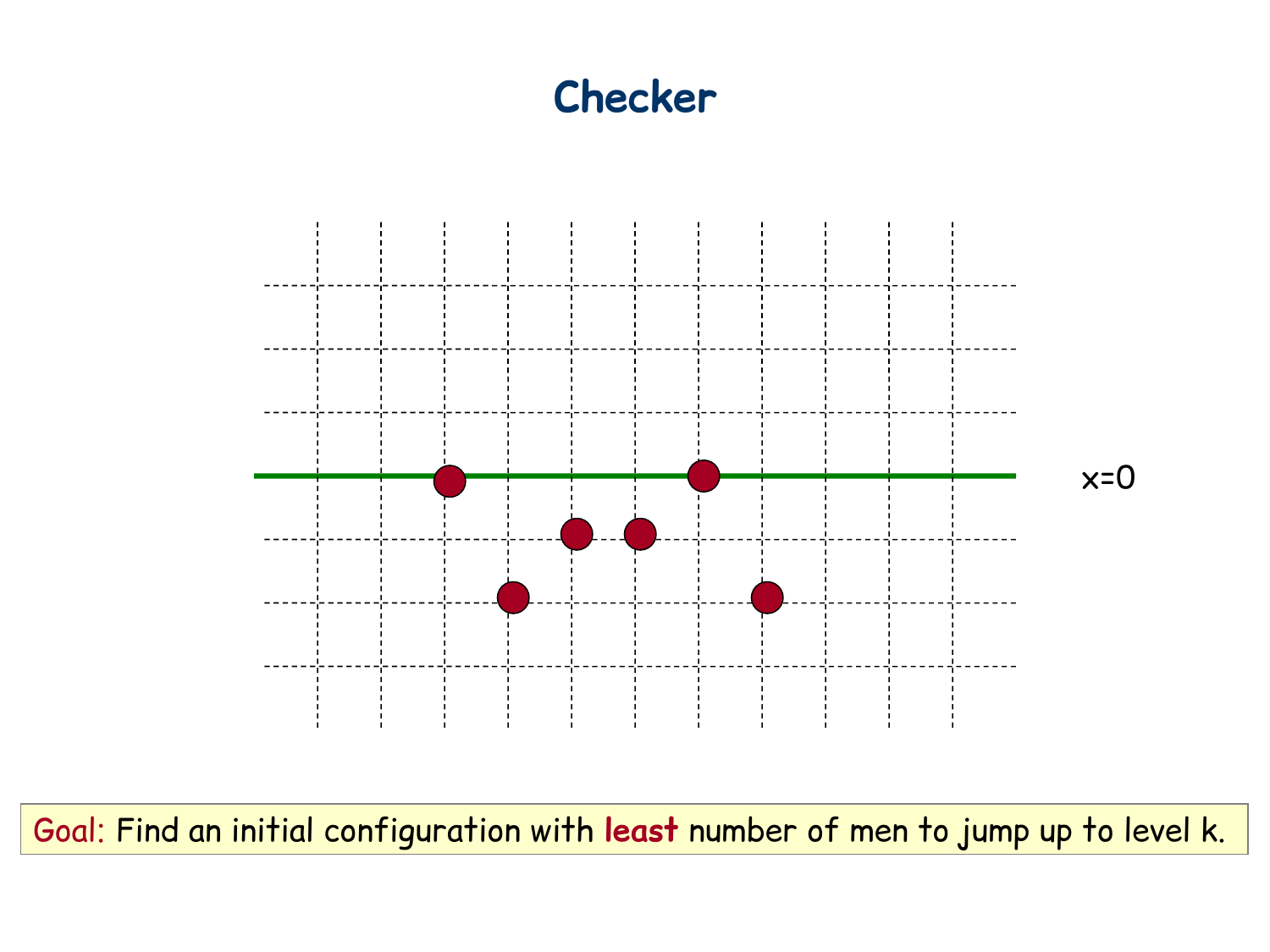

Checker

x=0

Goal: Find an initial configuration with least number of men to jump up to level k.